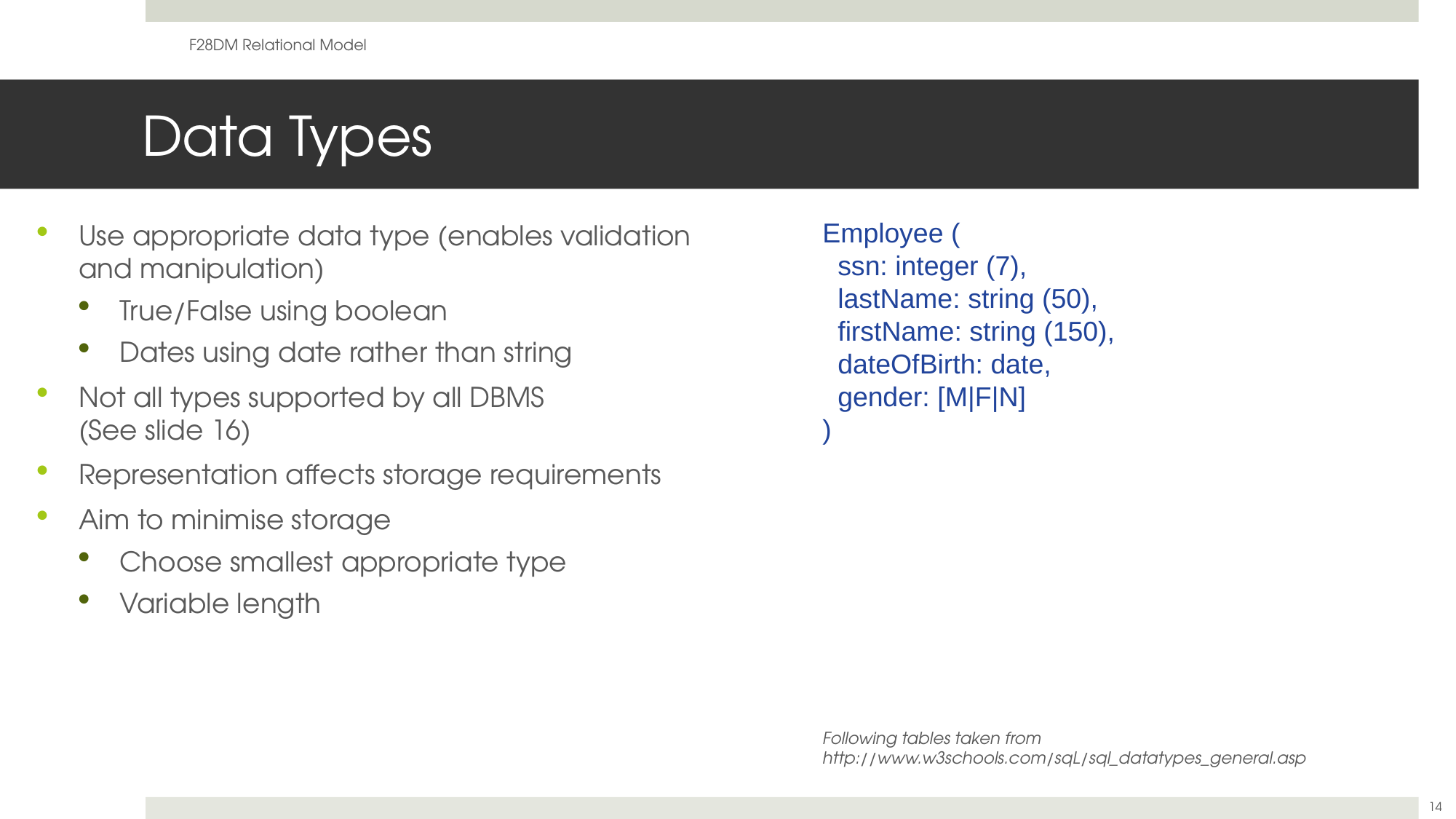

F28DM Relational Model

# Data Types
Employee (
  ssn: integer (7),
  lastName: string (50),
  firstName: string (150),
  dateOfBirth: date,
  gender: [M|F|N]
)

Following tables taken from http://www.w3schools.com/sqL/sql_datatypes_general.asp
Use appropriate data type (enables validation and manipulation)
True/False using boolean
Dates using date rather than string
Not all types supported by all DBMS
(See slide 16)
Representation affects storage requirements
Aim to minimise storage
Choose smallest appropriate type
Variable length
14